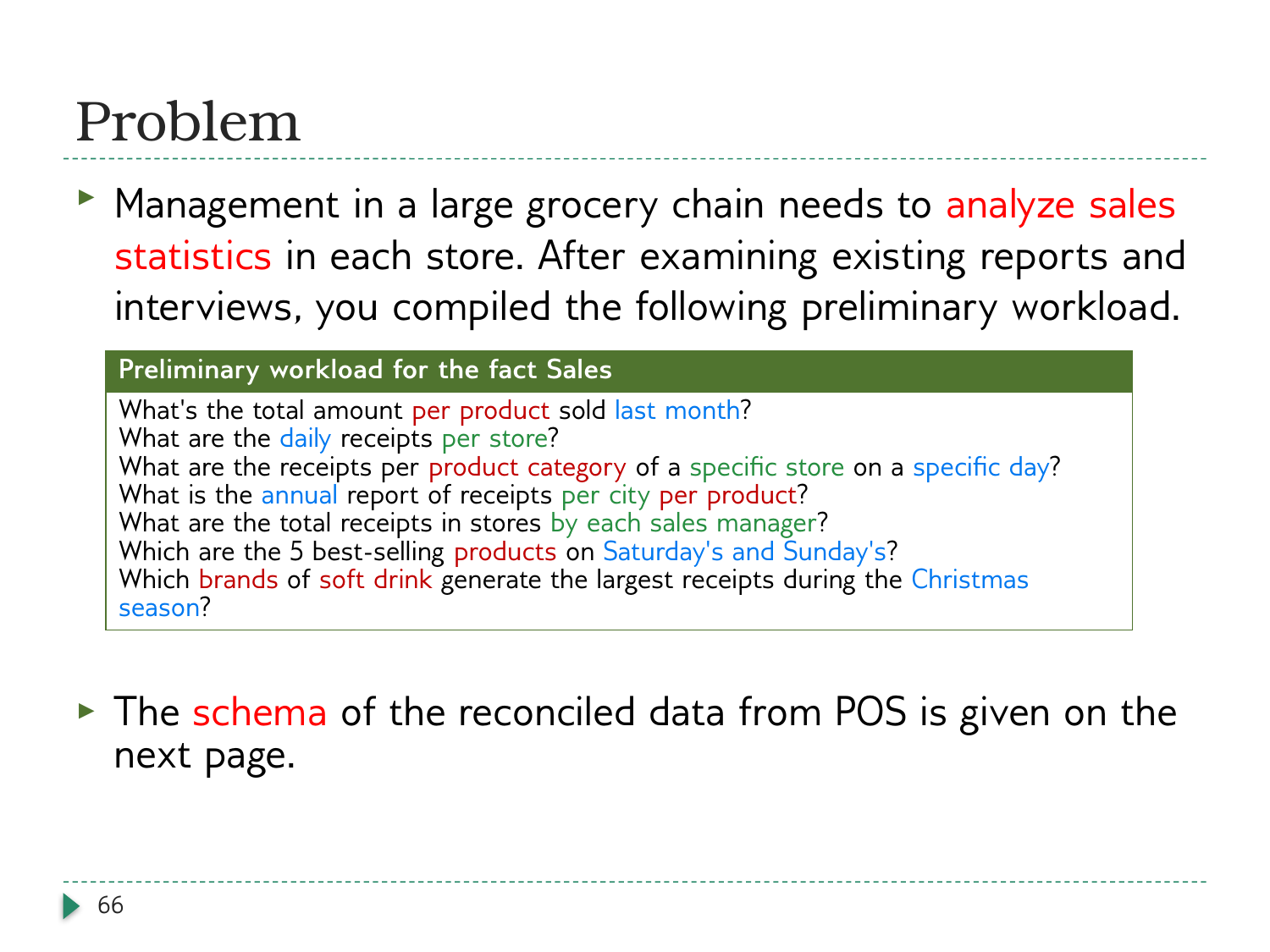

# Problem
Management in a large grocery chain needs to analyze sales statistics in each store. After examining existing reports and interviews, you compiled the following preliminary workload.
| Preliminary workload for the fact Sales |
| --- |
| What's the total amount per product sold last month? What are the daily receipts per store? What are the receipts per product category of a specific store on a specific day? What is the annual report of receipts per city per product? What are the total receipts in stores by each sales manager? Which are the 5 best-selling products on Saturday's and Sunday's? Which brands of soft drink generate the largest receipts during the Christmas season? |
The schema of the reconciled data from POS is given on the next page.
66